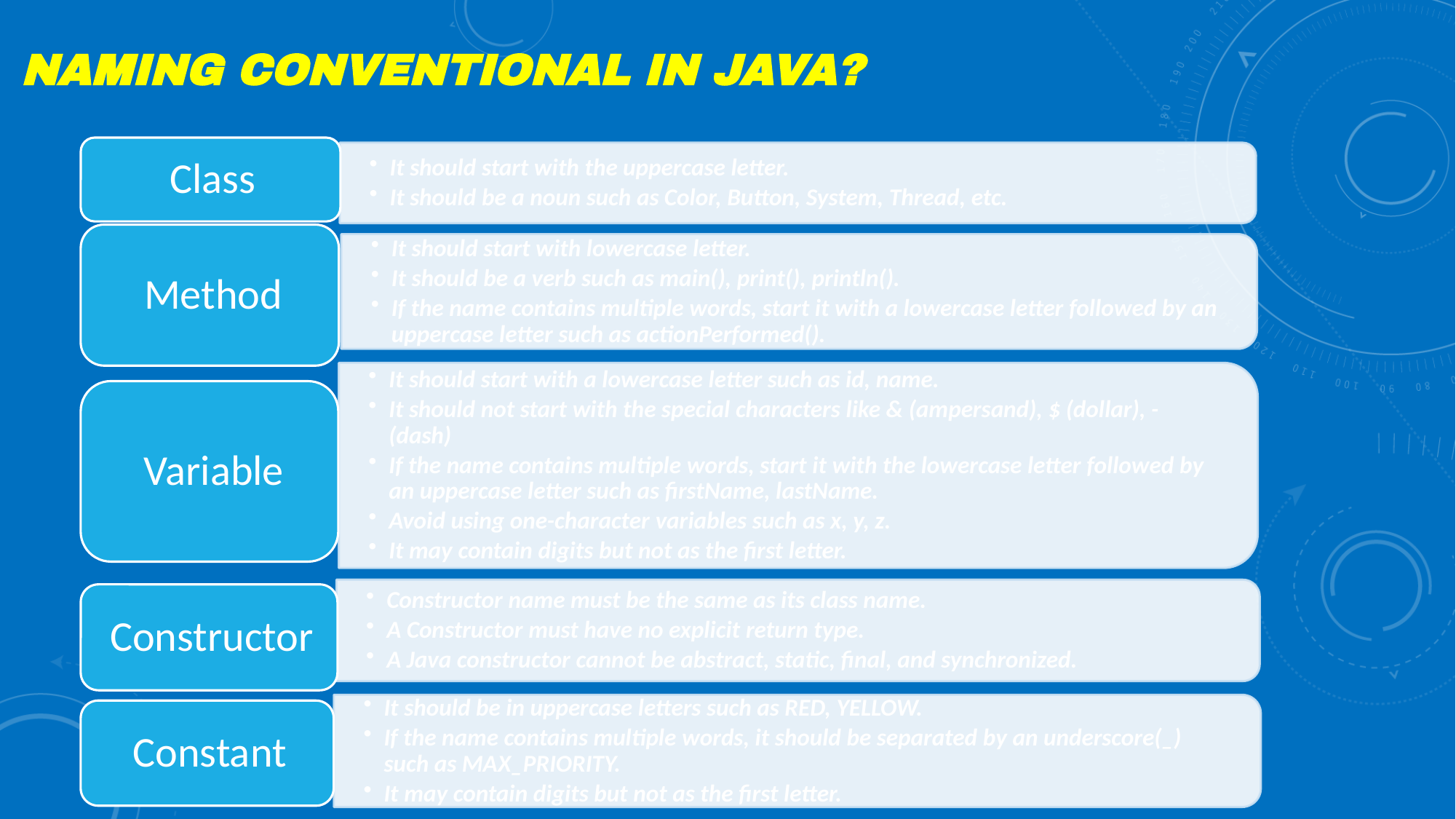

# Naming conventional in java?
It should start with the uppercase letter.
It should be a noun such as Color, Button, System, Thread, etc.
Class
It should start with lowercase letter.
It should be a verb such as main(), print(), println().
If the name contains multiple words, start it with a lowercase letter followed by an uppercase letter such as actionPerformed().
Method
It should start with a lowercase letter such as id, name.
It should not start with the special characters like & (ampersand), $ (dollar), -(dash)
If the name contains multiple words, start it with the lowercase letter followed by an uppercase letter such as firstName, lastName.
Avoid using one-character variables such as x, y, z.
It may contain digits but not as the first letter.
Variable
Constructor name must be the same as its class name.
A Constructor must have no explicit return type.
A Java constructor cannot be abstract, static, final, and synchronized.
Constructor
It should be in uppercase letters such as RED, YELLOW.
If the name contains multiple words, it should be separated by an underscore(_) such as MAX_PRIORITY.
It may contain digits but not as the first letter.
Constant